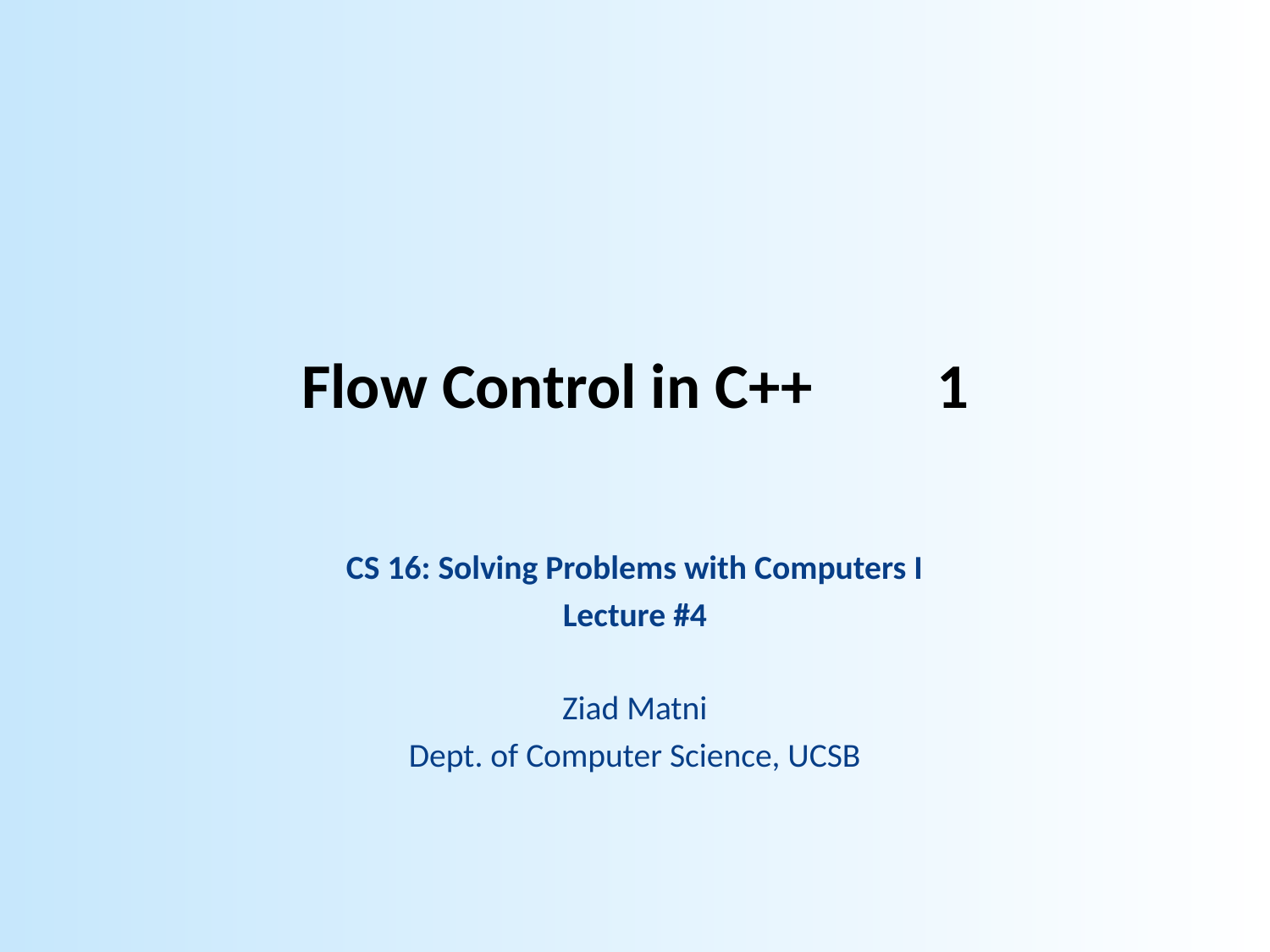

# Flow Control in C++	1
CS 16: Solving Problems with Computers I
Lecture #4

Ziad Matni
Dept. of Computer Science, UCSB